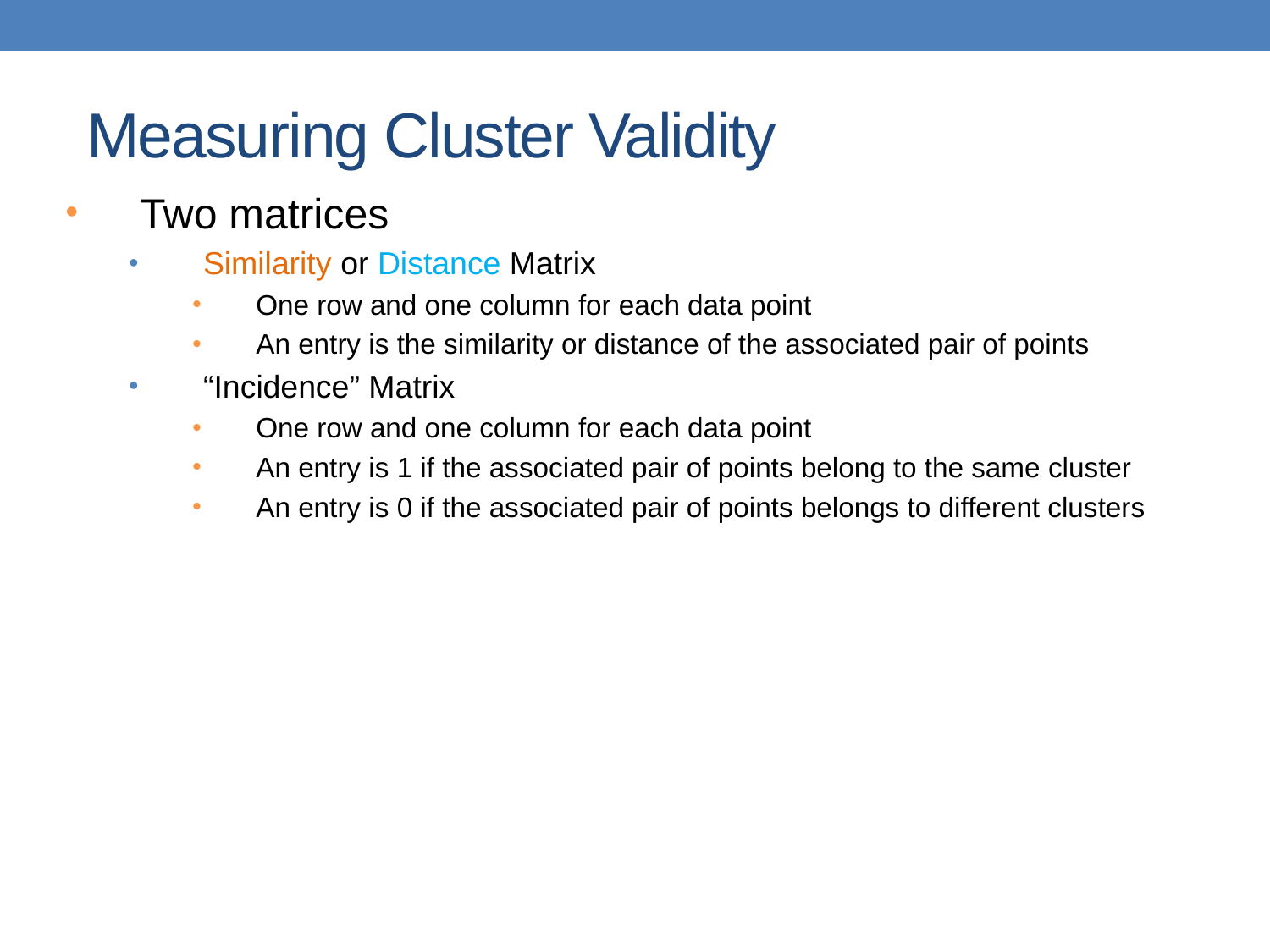

# Measuring Cluster Validity
Two matrices
Similarity or Distance Matrix
One row and one column for each data point
An entry is the similarity or distance of the associated pair of points
“Incidence” Matrix
One row and one column for each data point
An entry is 1 if the associated pair of points belong to the same cluster
An entry is 0 if the associated pair of points belongs to different clusters